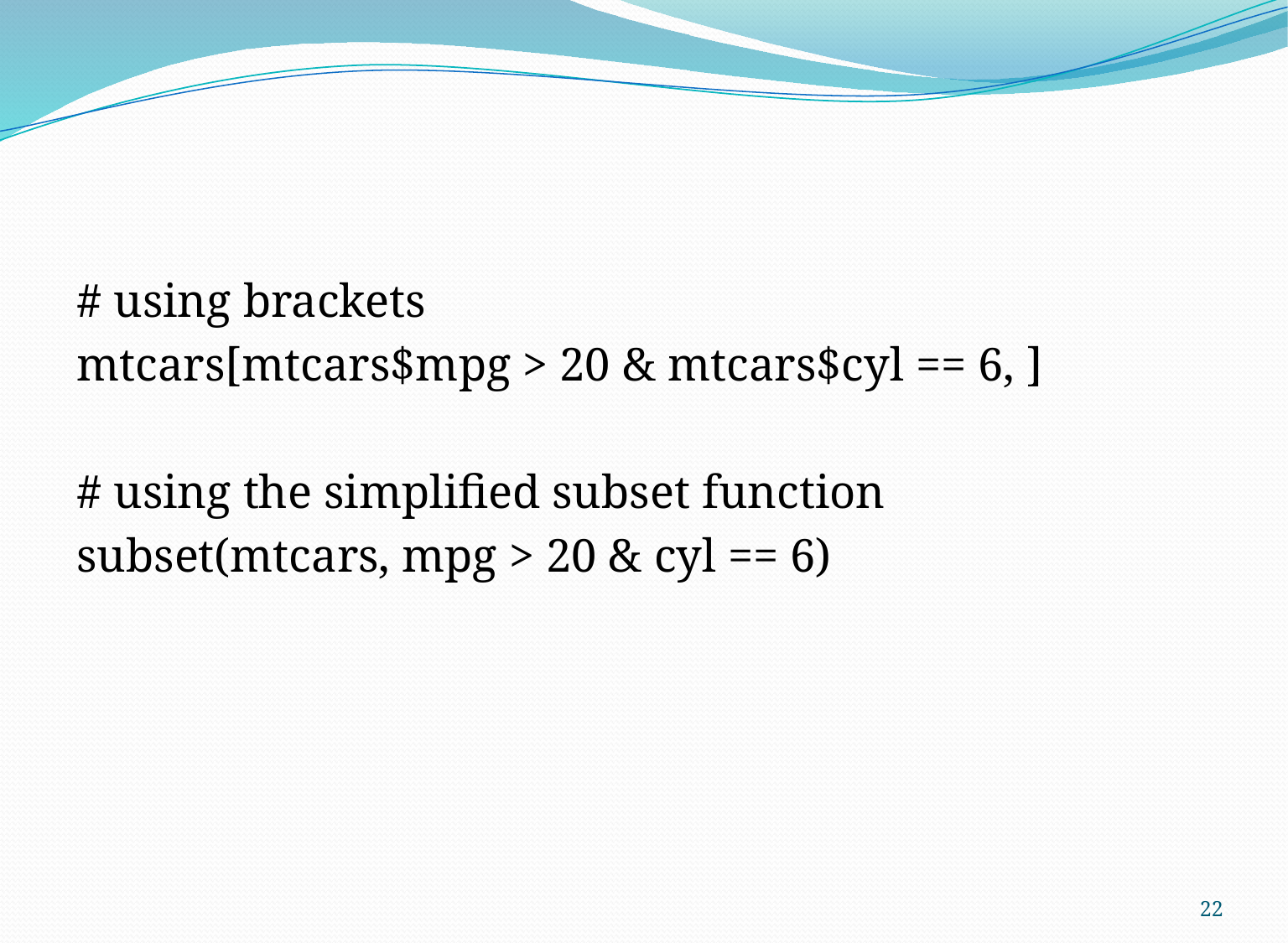

#
# using brackets
mtcars[mtcars$mpg > 20 & mtcars$cyl == 6, ]

# using the simplified subset function
subset(mtcars, mpg > 20 & cyl == 6)
22